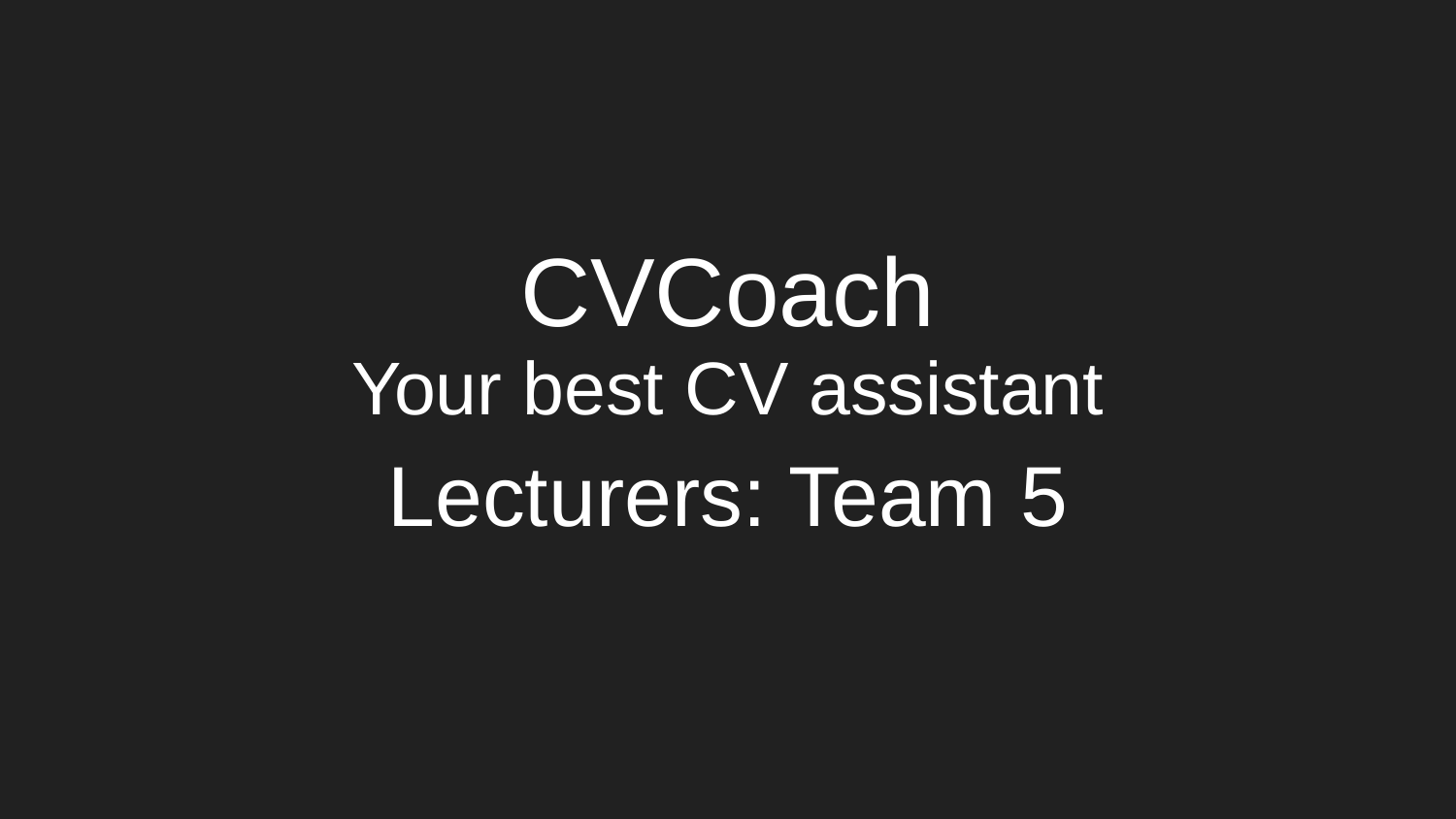

# CVCoach
Your best CV assistant
Lecturers: Team 5